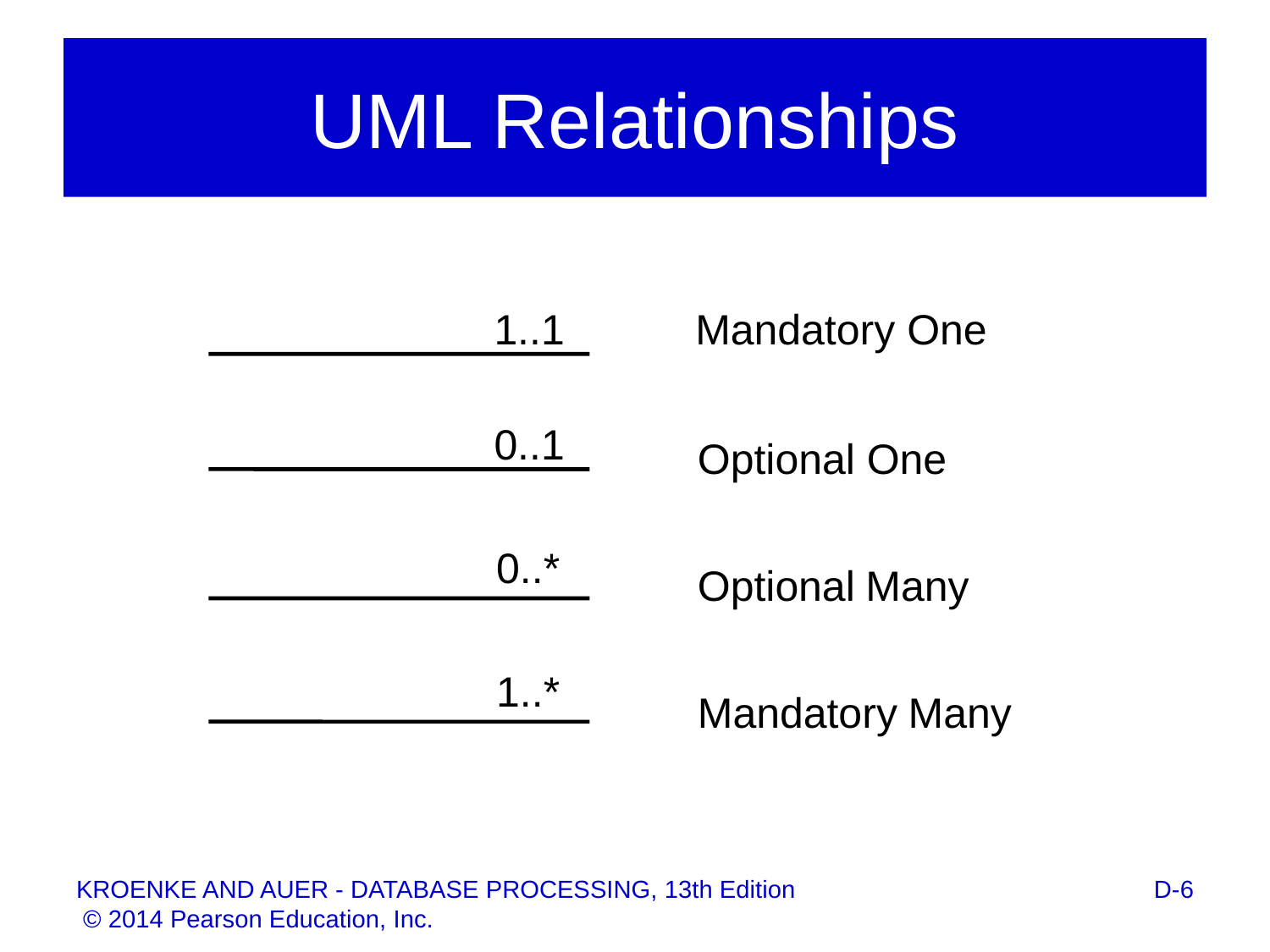

# UML Relationships
1..1

Mandatory One
0..1

Optional One
0..*

Optional Many
1..*

Mandatory Many
UML Relationships
D-6

KROENKE AND AUER - DATABASE PROCESSING, 13th Edition  © 2014 Pearson Education, Inc.